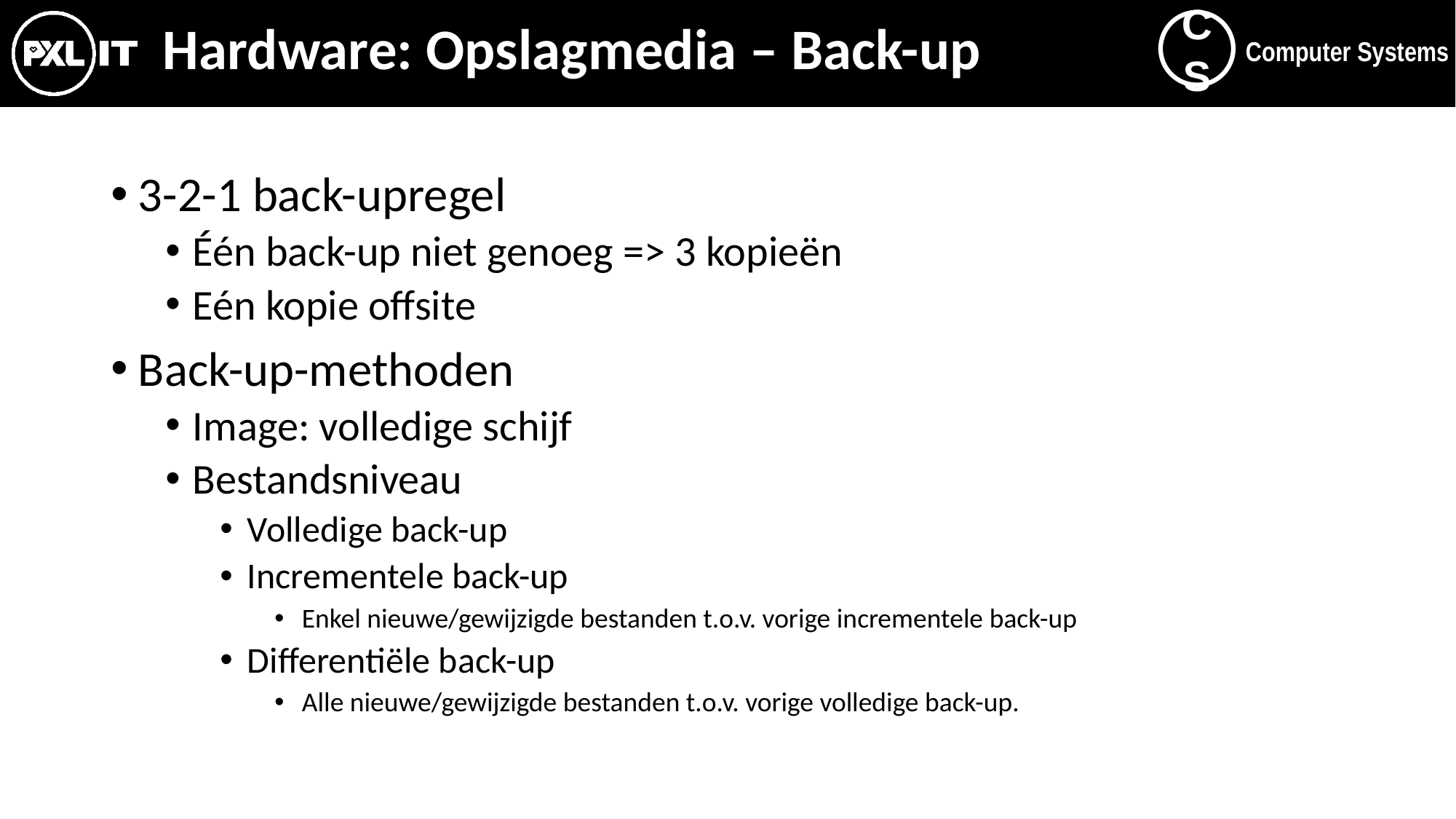

# Hardware: Opslagmedia – Back-up
3-2-1 back-upregel
Één back-up niet genoeg => 3 kopieën
Eén kopie offsite
Back-up-methoden
Image: volledige schijf
Bestandsniveau
Volledige back-up
Incrementele back-up
Enkel nieuwe/gewijzigde bestanden t.o.v. vorige incrementele back-up
Differentiële back-up
Alle nieuwe/gewijzigde bestanden t.o.v. vorige volledige back-up.